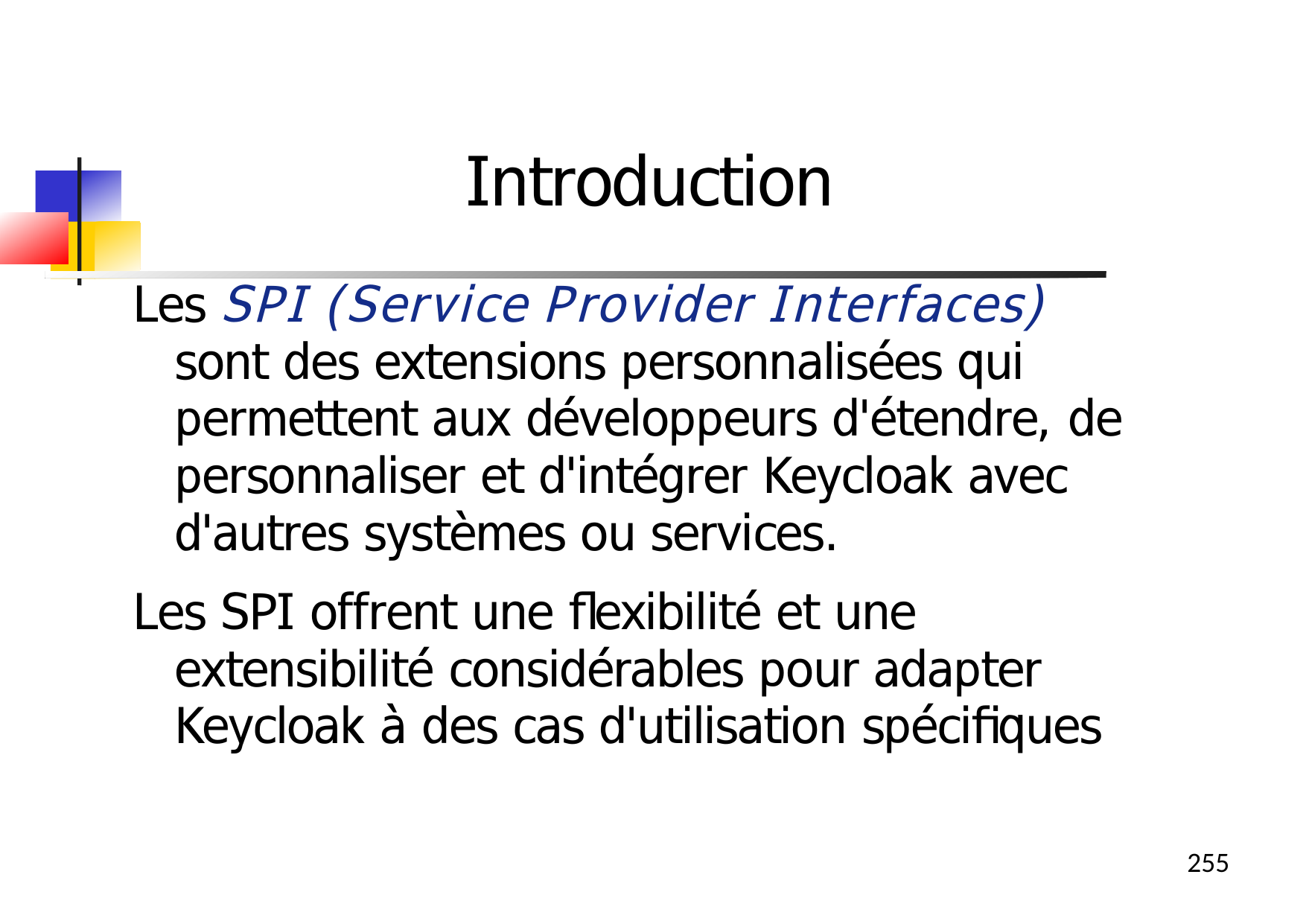

Introduction
Les SPI (Service Provider Interfaces)   sont des extensions personnalisées qui permettent aux développeurs d'étendre, de personnaliser et d'intégrer Keycloak avec d'autres systèmes ou services.
Les SPI offrent une flexibilité et une extensibilité considérables pour adapter Keycloak à des cas d'utilisation spécifiques